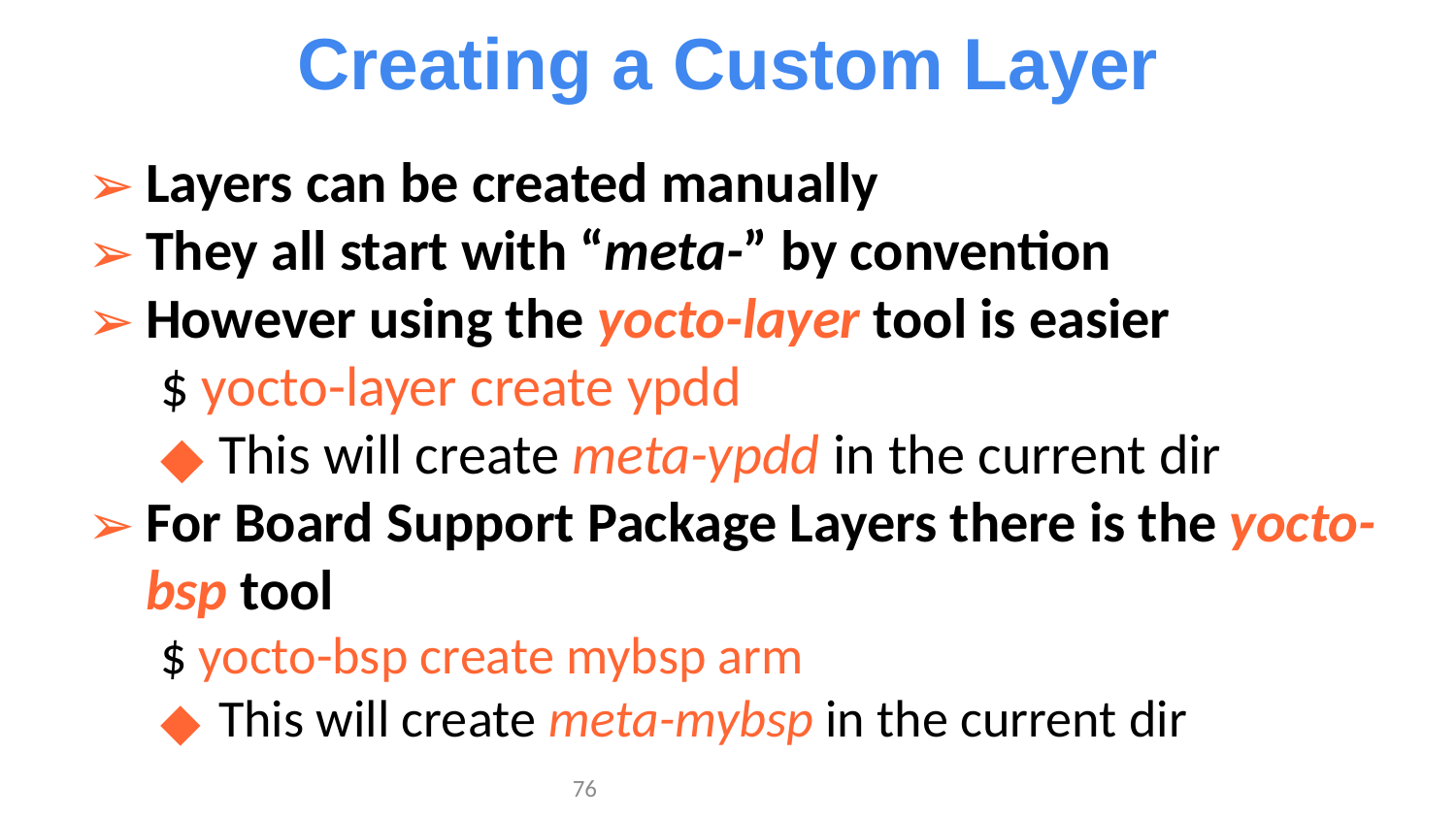

Creating a Custom Layer
Layers can be created manually
They all start with “meta-” by convention
However using the yocto-layer tool is easier
$ yocto-layer create ypdd
This will create meta-ypdd in the current dir
For Board Support Package Layers there is the yocto-bsp tool
$ yocto-bsp create mybsp arm
This will create meta-mybsp in the current dir
76